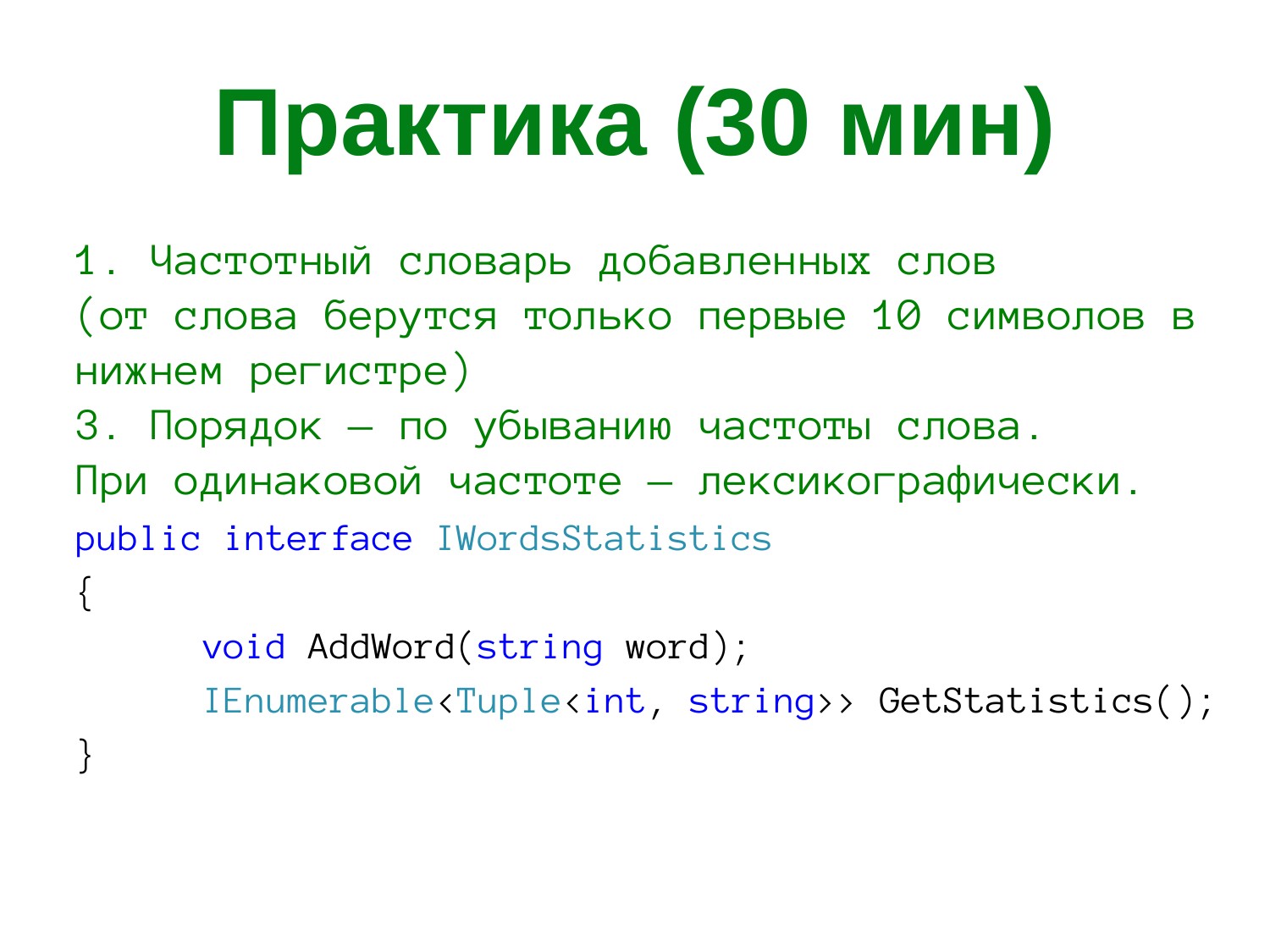

# Практика (30 мин)
1. Частотный словарь добавленных слов
(от слова берутся только первые 10 символов в нижнем регистре)
3. Порядок — по убыванию частоты слова.
При одинаковой частоте — лексикографически.
public interface IWordsStatistics
{
	void AddWord(string word);
	IEnumerable<Tuple<int, string>> GetStatistics();
}